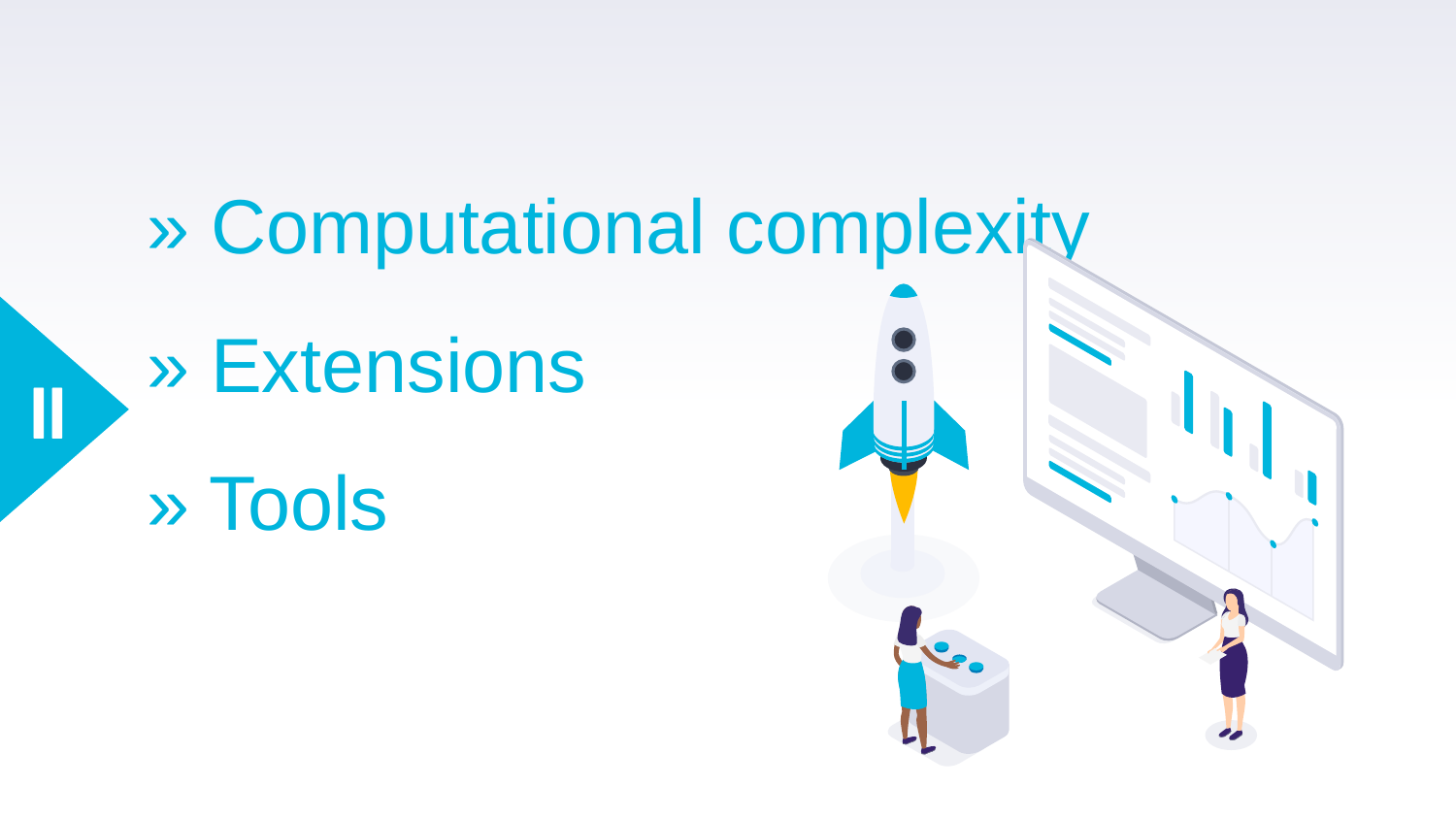

# » Computational complexity
» Extensions
» Tools

II